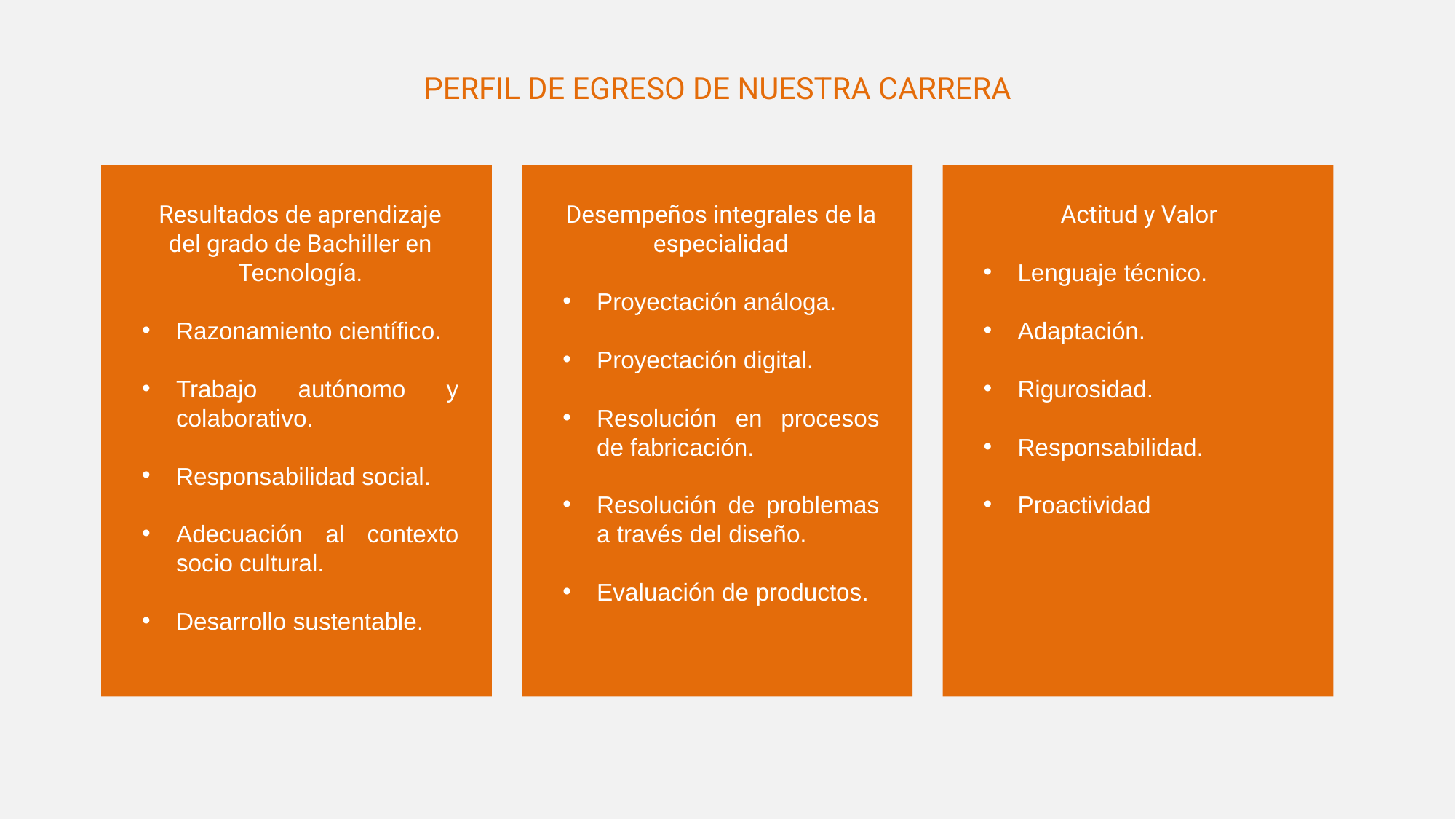

PERFIL DE EGRESO DE NUESTRA CARRERA

Resultados de aprendizaje del grado de Bachiller en Tecnología.

Razonamiento científico.

Trabajo autónomo y colaborativo.

Responsabilidad social.

Adecuación al contexto socio cultural.

Desarrollo sustentable.
Desempeños integrales de la especialidad

Proyectación análoga.

Proyectación digital.

Resolución en procesos de fabricación.

Resolución de problemas a través del diseño.

Evaluación de productos.
Actitud y Valor

Lenguaje técnico.

Adaptación.

Rigurosidad.

Responsabilidad.

Proactividad